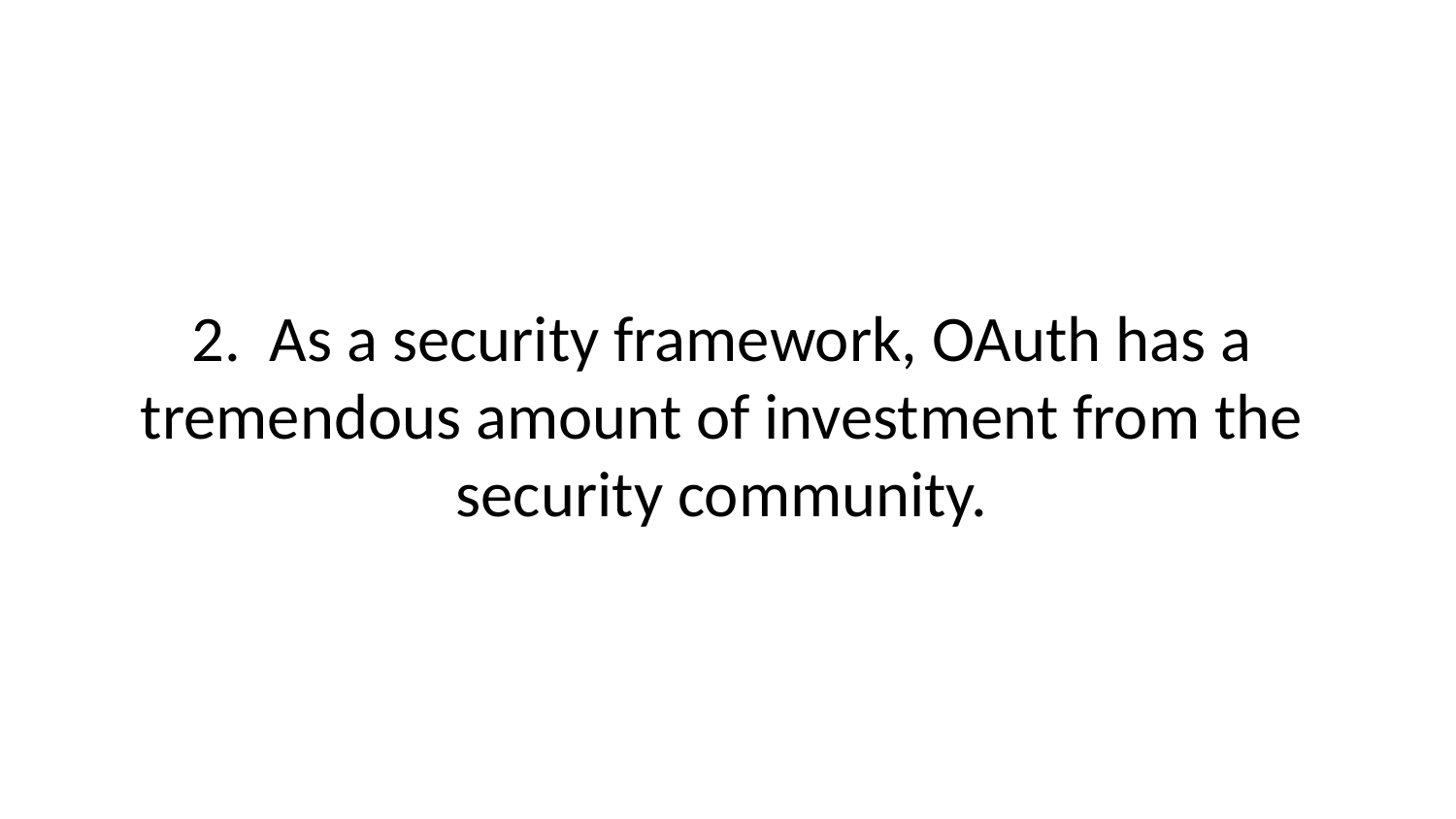

2.  As a security framework, OAuth has a tremendous amount of investment from the security community.